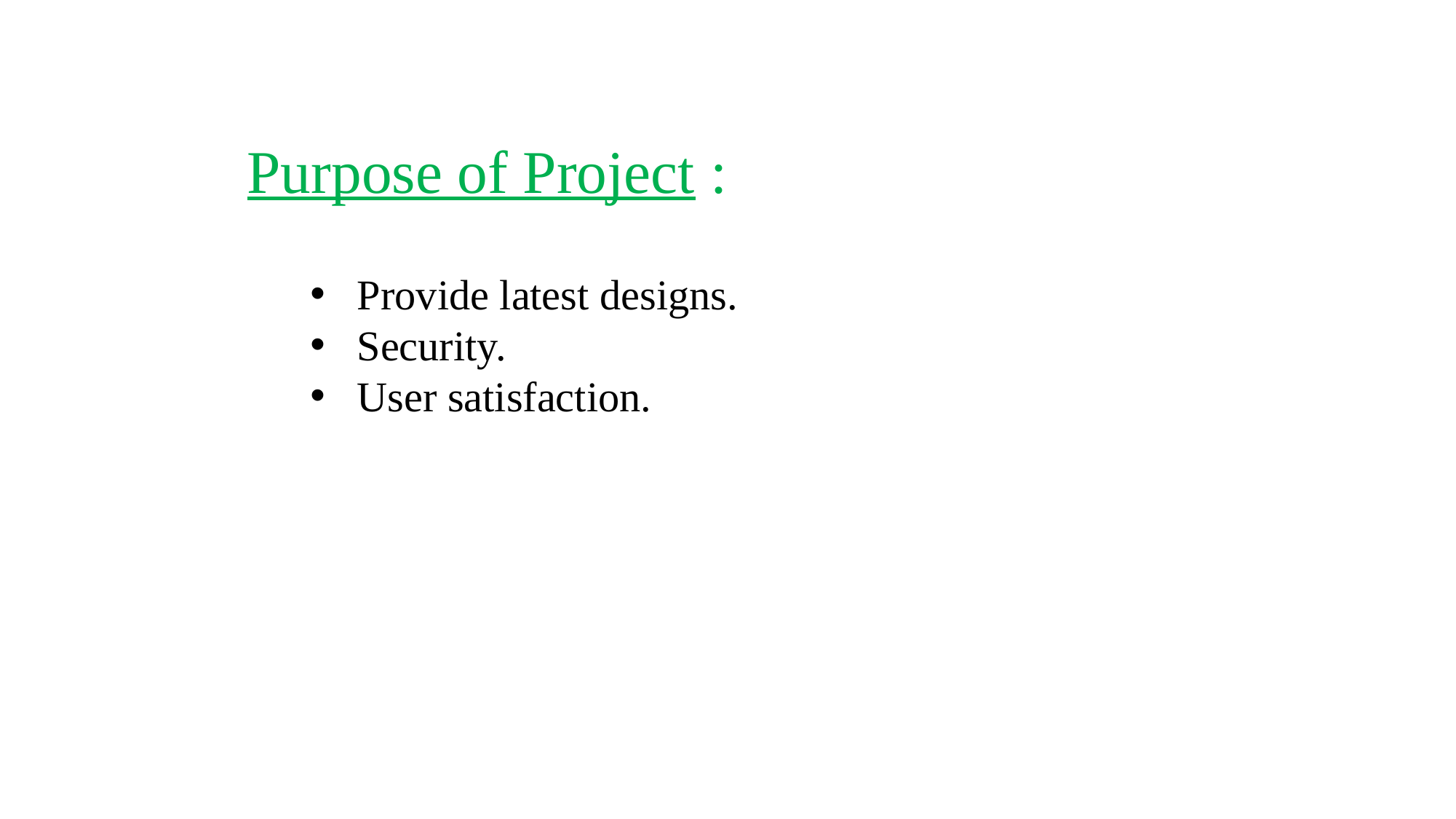

Purpose of Project :
  Provide latest designs.
  Security.
  User satisfaction.